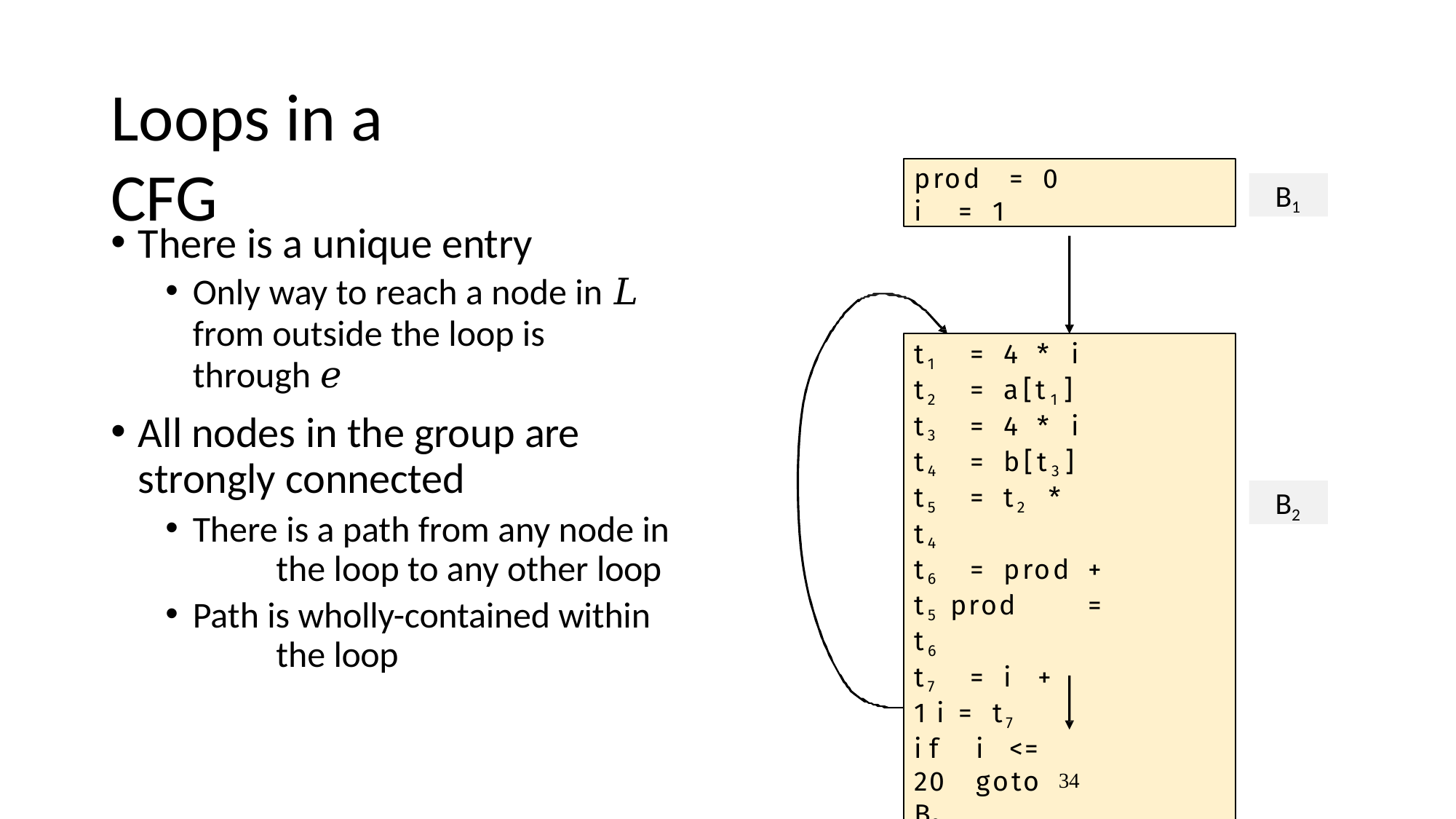

# Loops in a CFG
prod	=	0
i	=	1
B1
There is a unique entry
Only way to reach a node in 𝐿
from outside the loop is through 𝑒
All nodes in the group are strongly connected
There is a path from any node in 	the loop to any other loop
Path is wholly-contained within 	the loop

t1	=	4	*	i t2	=	a[t1] t3	=	4	*	i t4	=	b[t3] t5	=	t2		*		t4
t6	=	prod	+	t5 prod		=	t6
t7		=		i	+	1 i	=	t7
if	i	<=	20	goto	B2
B2

34